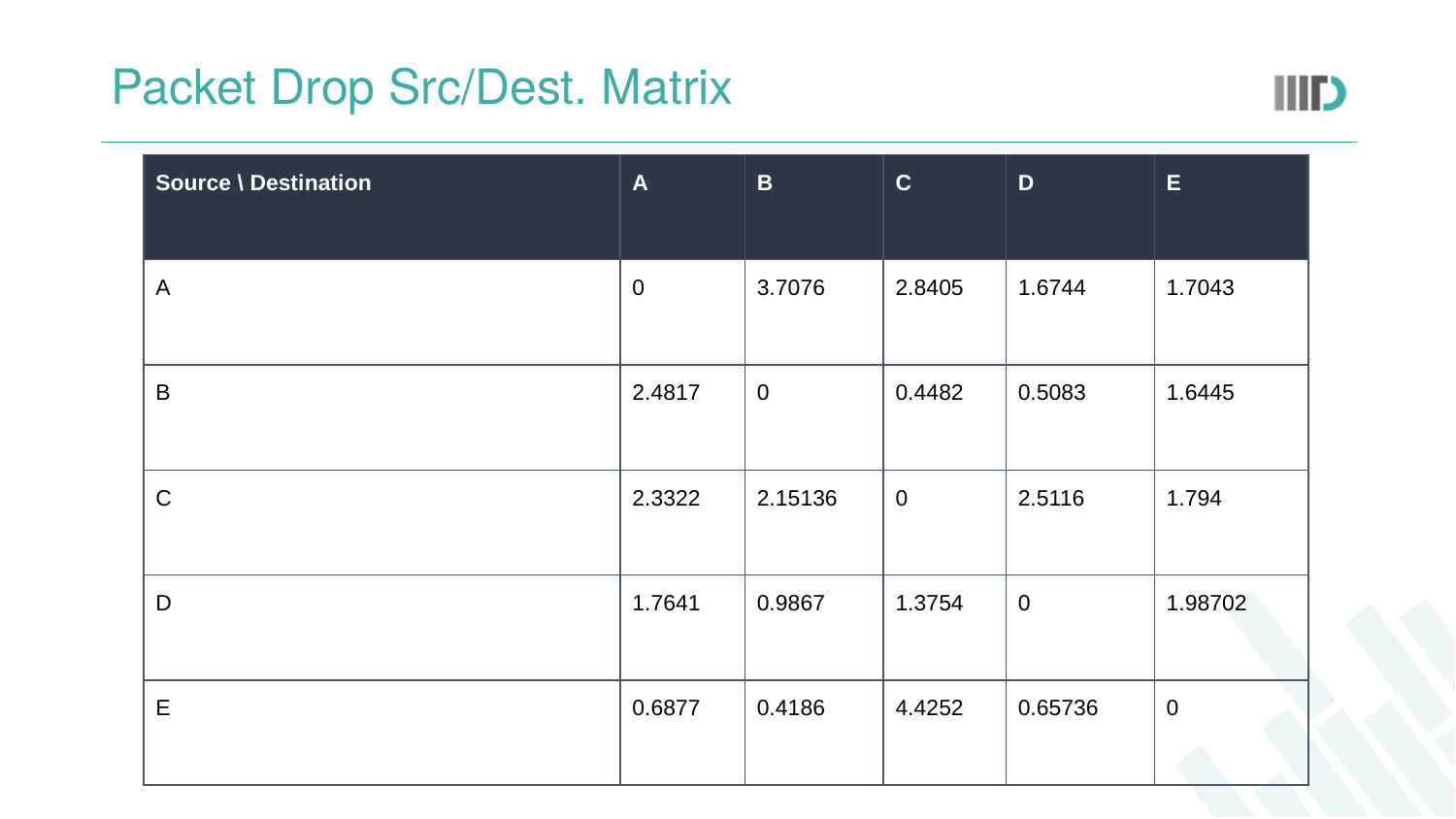

# Packet Drop Src/Dest. Matrix
| Source \ Destination | A | B | C | D | E |
| --- | --- | --- | --- | --- | --- |
| A | 0 | 3.7076 | 2.8405 | 1.6744 | 1.7043 |
| B | 2.4817 | 0 | 0.4482 | 0.5083 | 1.6445 |
| C | 2.3322 | 2.15136 | 0 | 2.5116 | 1.794 |
| D | 1.7641 | 0.9867 | 1.3754 | 0 | 1.98702 |
| E | 0.6877 | 0.4186 | 4.4252 | 0.65736 | 0 |